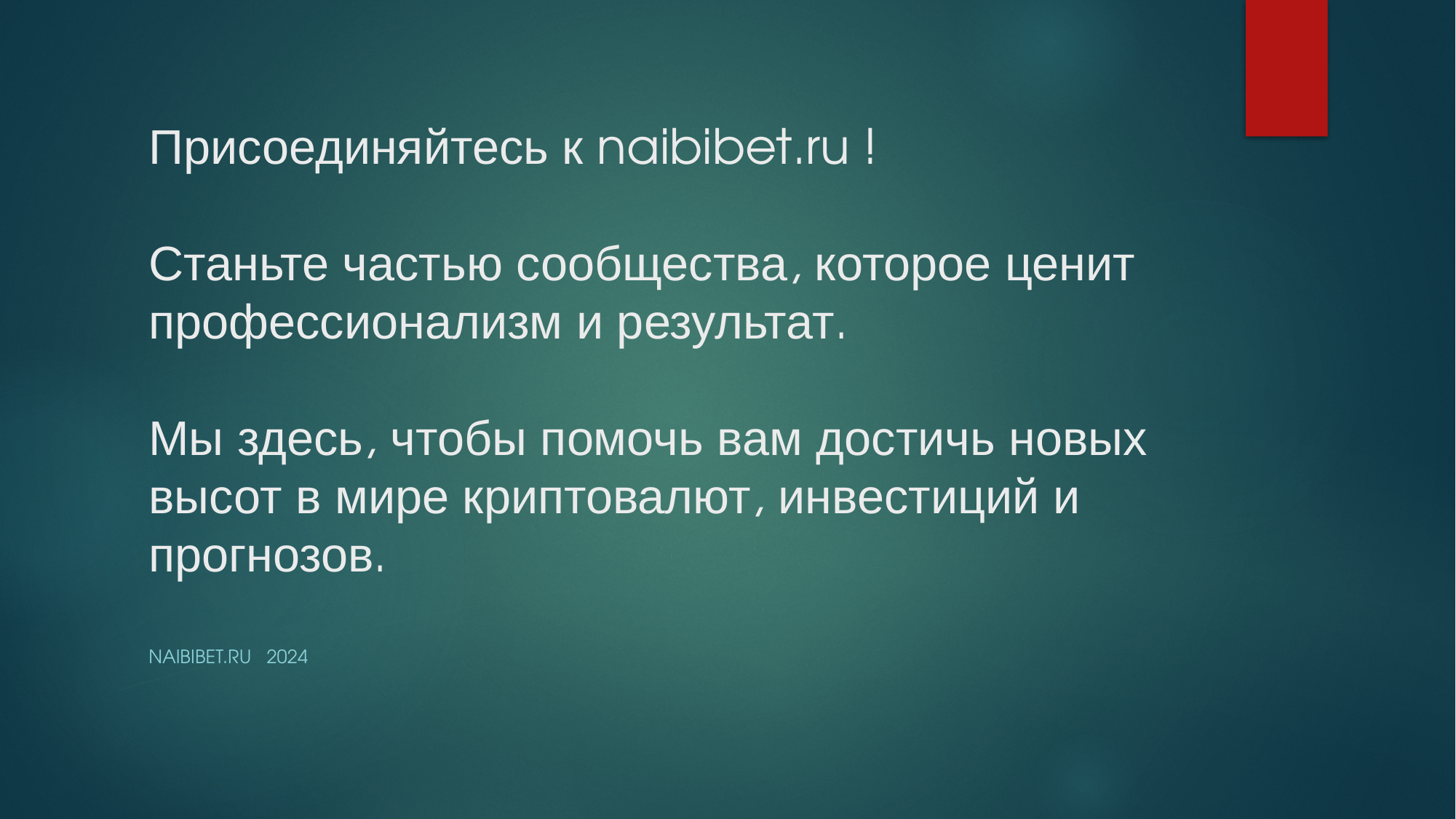

# Присоединяйтесь к naibibet.ru ! Станьте частью сообщества, которое ценит профессионализм и результат. Мы здесь, чтобы помочь вам достичь новых высот в мире криптовалют, инвестиций и прогнозов.
Naibibet.ru   2024